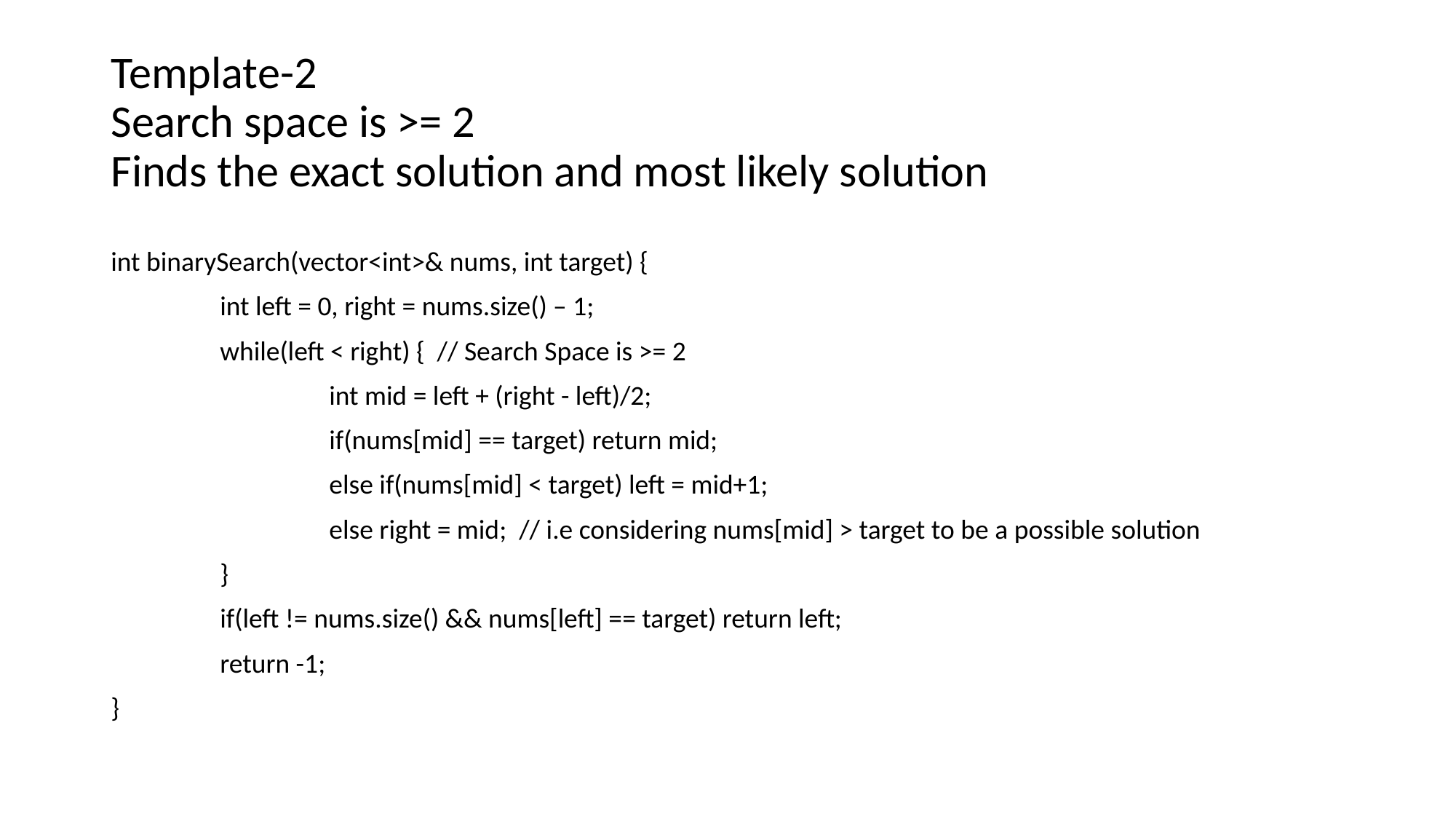

# Template-2 Search space is >= 2 Finds the exact solution and most likely solution
int binarySearch(vector<int>& nums, int target) {
	int left = 0, right = nums.size() – 1;
	while(left < right) {  // Search Space is >= 2
		int mid = left + (right - left)/2;
		if(nums[mid] == target) return mid;
		else if(nums[mid] < target) left = mid+1;
		else right = mid;  // i.e considering nums[mid] > target to be a possible solution
	}
	if(left != nums.size() && nums[left] == target) return left;
	return -1;
}